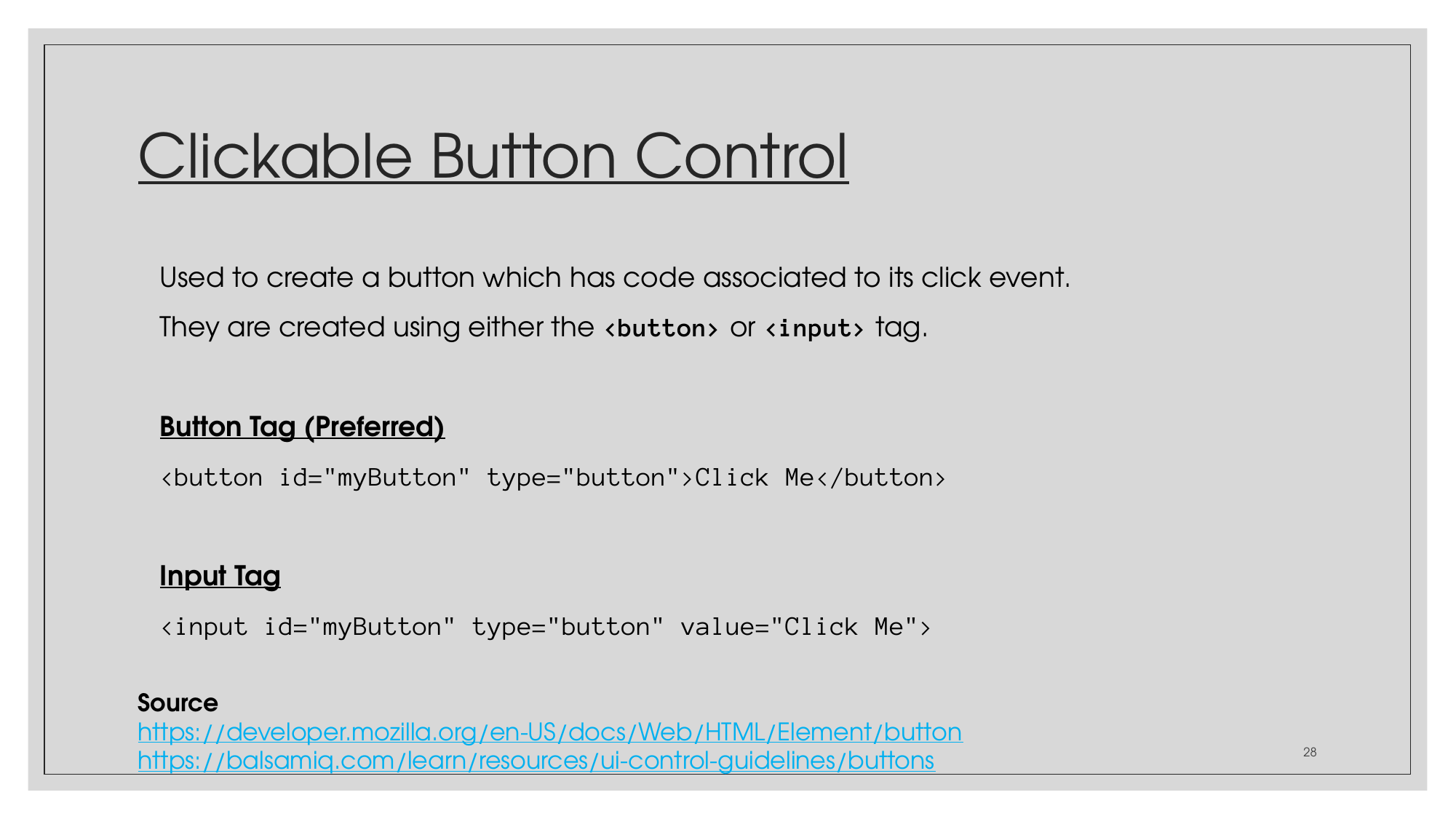

# Clickable Button Control
Used to create a button which has code associated to its click event.
They are created using either the <button> or <input> tag.

Button Tag (Preferred)
<button id="myButton" type="button">Click Me</button>

Input Tag
<input id="myButton" type="button" value="Click Me">
Source
https://developer.mozilla.org/en-US/docs/Web/HTML/Element/button
https://balsamiq.com/learn/resources/ui-control-guidelines/buttons
28